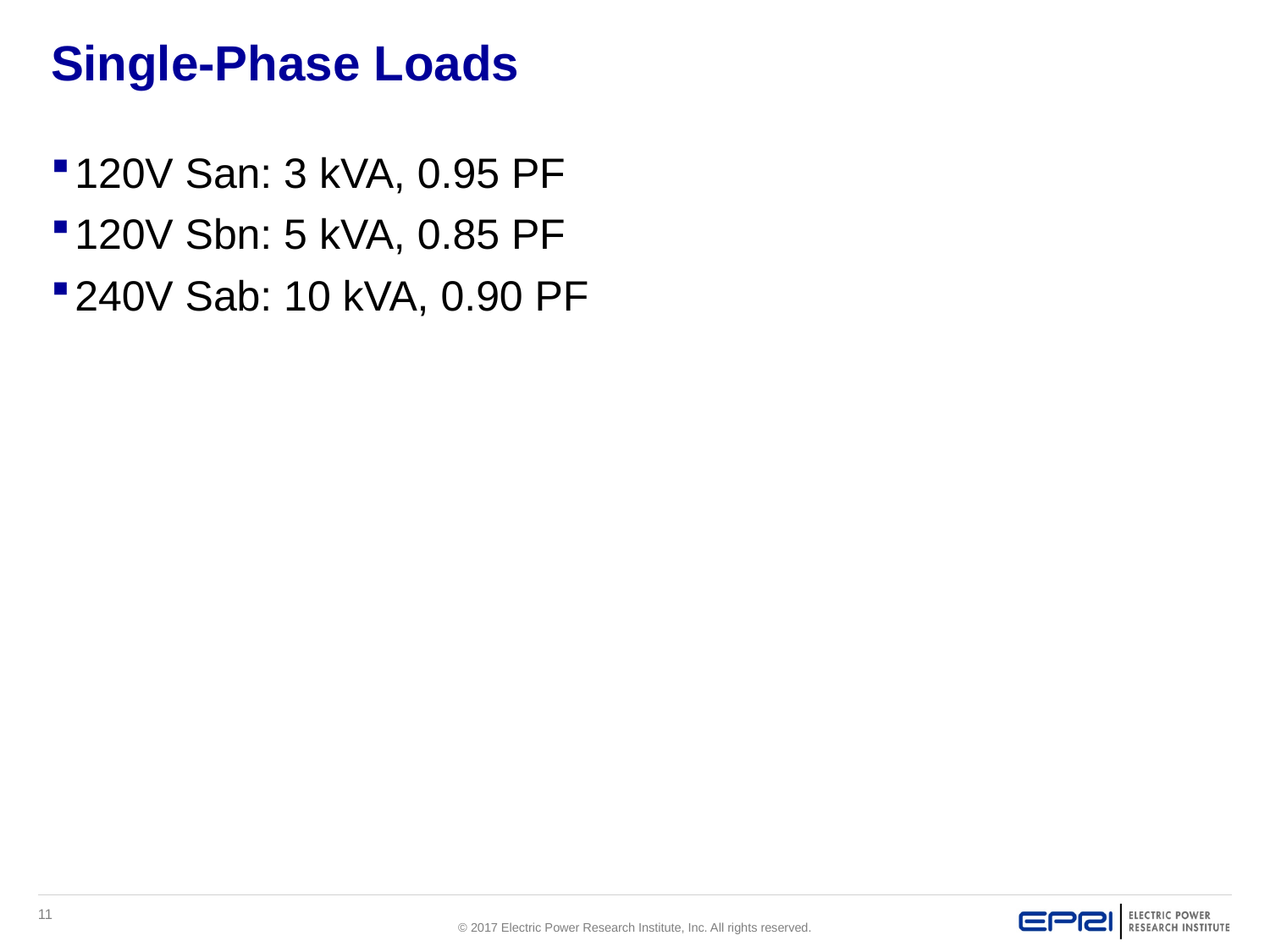

# Single-Phase Loads
120V San: 3 kVA, 0.95 PF
120V Sbn: 5 kVA, 0.85 PF
240V Sab: 10 kVA, 0.90 PF